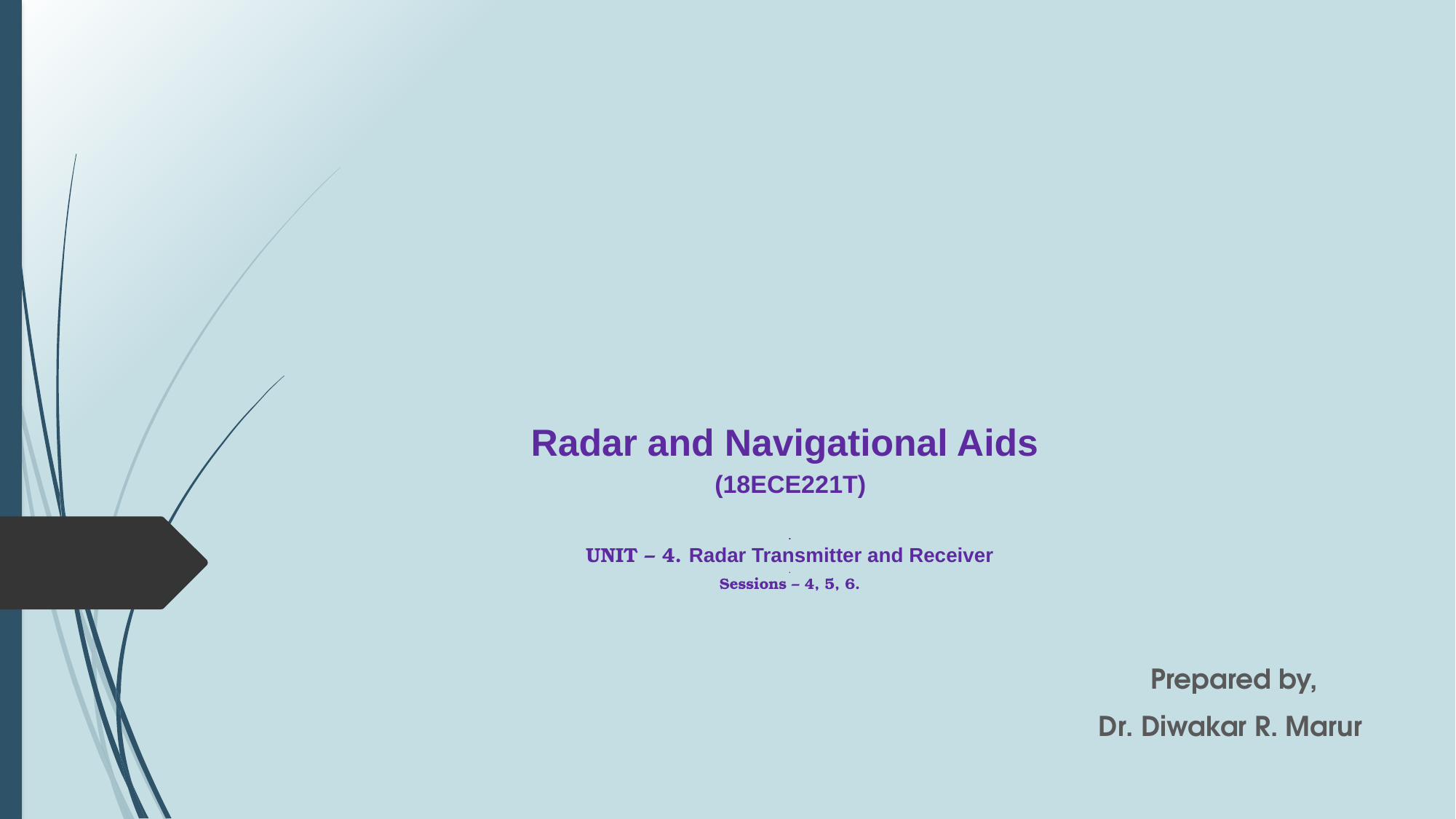

# Radar and Navigational Aids (18ECE221T) . UNIT – 4. Radar Transmitter and Receiver . Sessions – 4, 5, 6.
                                                                                                       Prepared by,
Dr. Diwakar R. Marur